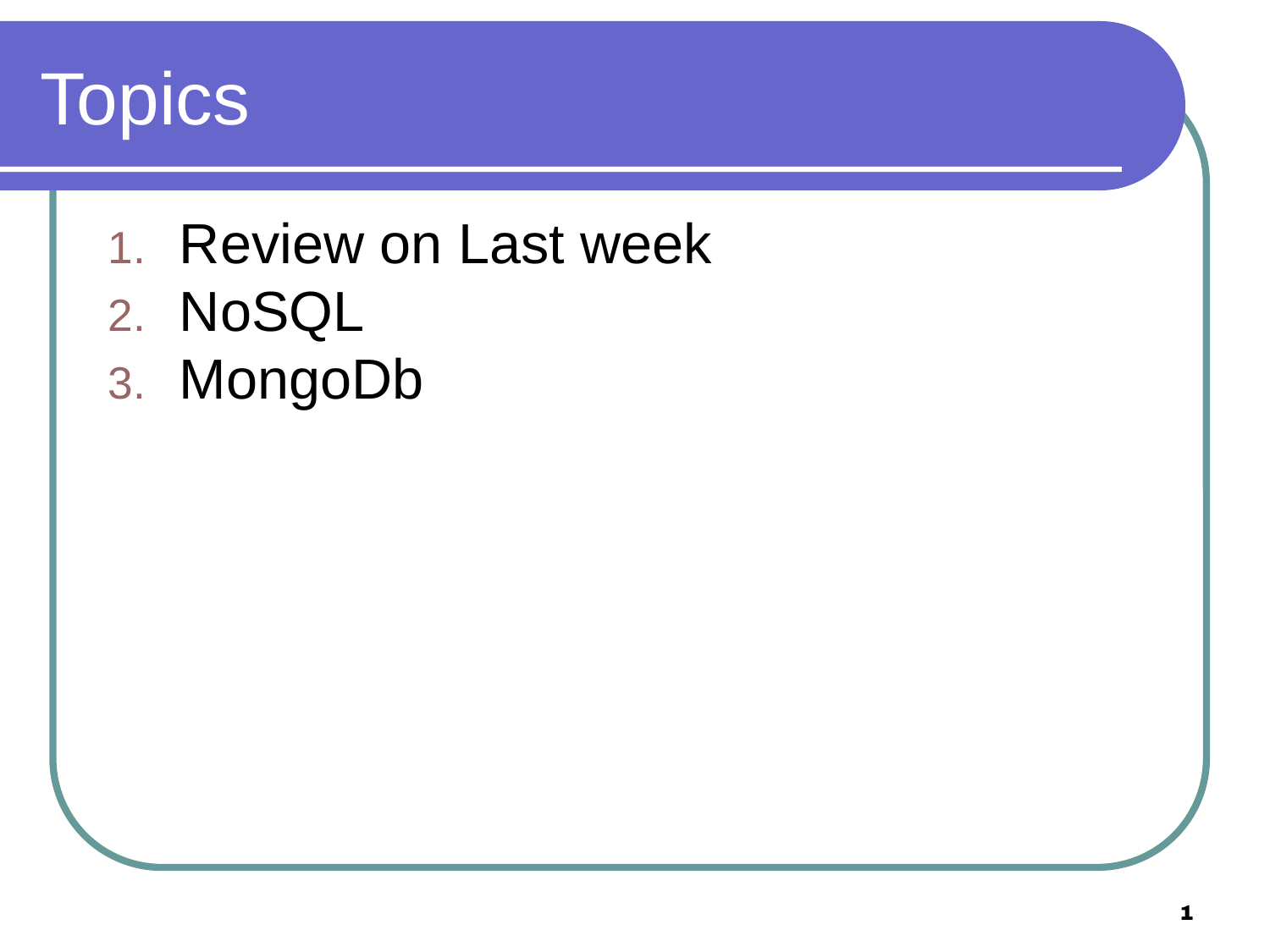

# Topics
Review on Last week
NoSQL
MongoDb

1